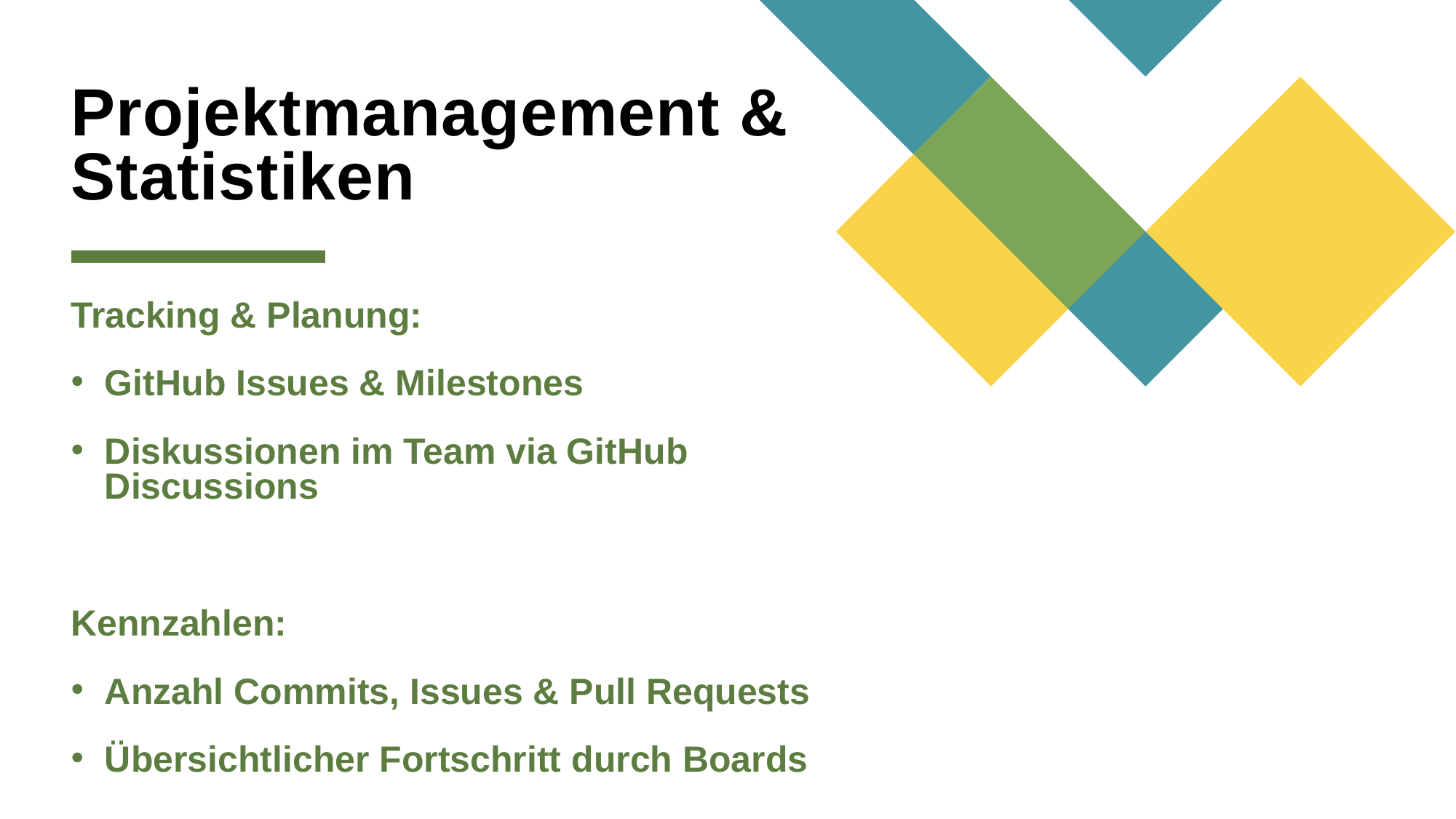

# Projektmanagement & Statistiken
Tracking & Planung:
GitHub Issues & Milestones
Diskussionen im Team via GitHub Discussions

Kennzahlen:
Anzahl Commits, Issues & Pull Requests
Übersichtlicher Fortschritt durch Boards